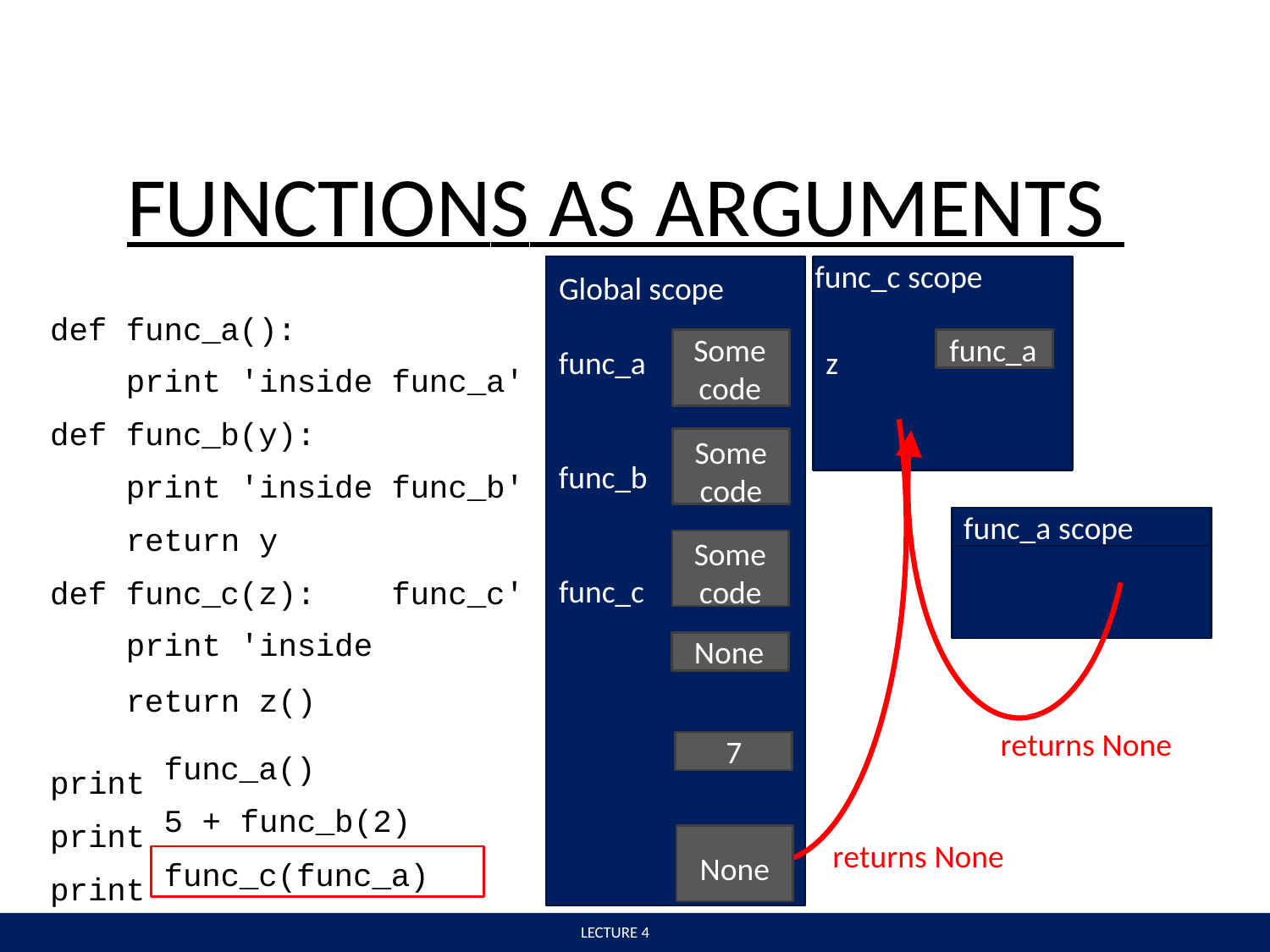

# FUNCTIONS AS ARGUMENTS

func_c scope

Global scope
| def | func\_a(): |  |
| --- | --- | --- |
|  | print 'inside | func\_a' |
| def | func\_b(y): |  |
|  | print 'inside | func\_b' |
|  | return y |  |
| def | func\_c(z): print 'inside | func\_c' |
Some
code
func_a
func_a
z

Some code
func_b

func_a scope

Some code
func_c
None
return z()
returns None
7
print print print
func_a()
5 + func_b(2)

returns None

None
func_c(func_a)
 LECTURE 4